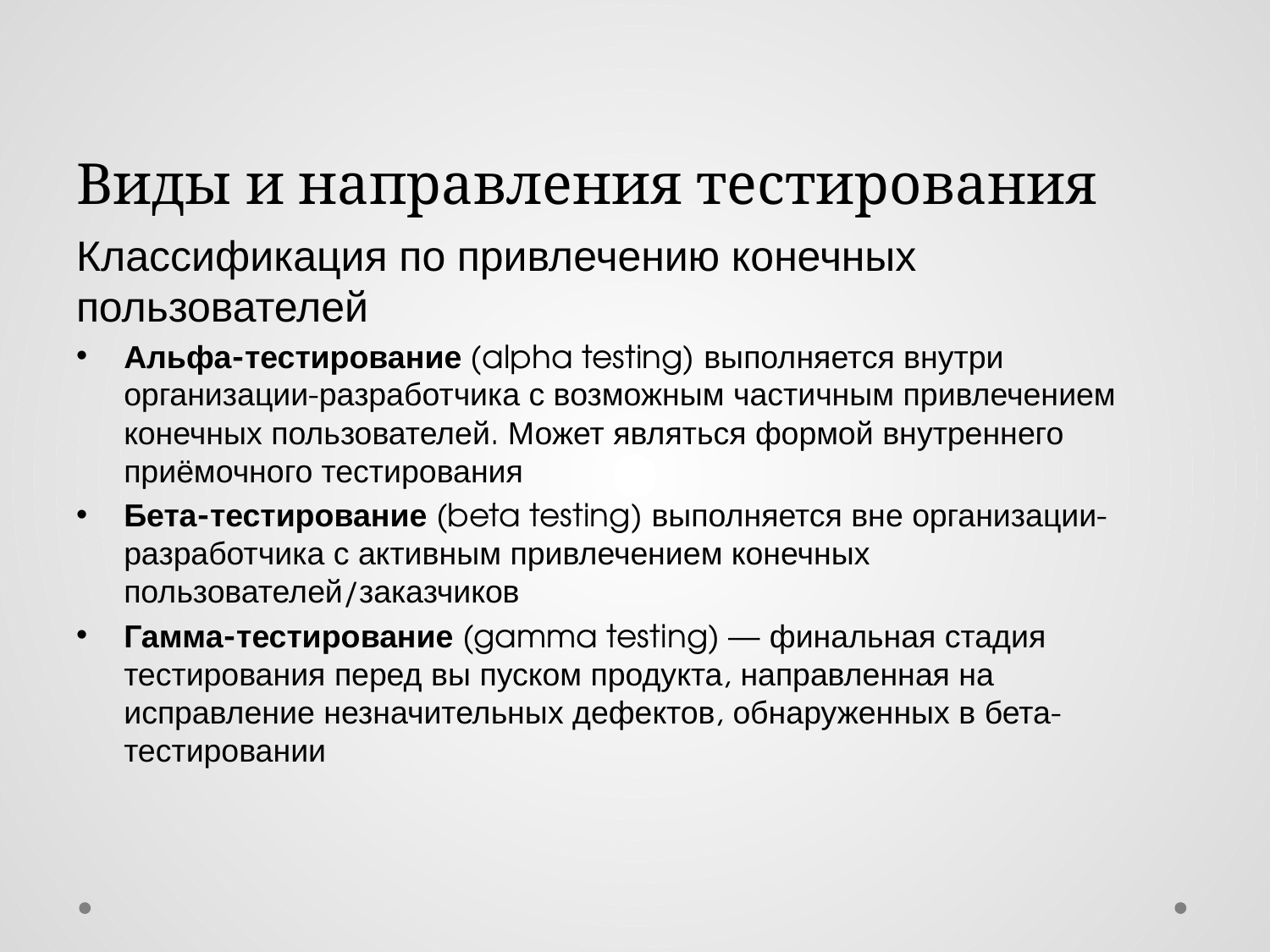

# Виды и направления тестирования
Классификация по привлечению конечных пользователей
Альфа-тестирование (alpha testing) выполняется внутри организации-разработчика с возможным частичным привлечением конечных пользователей. Может являться формой внутреннего приёмочного тестирования
Бета-тестирование (beta testing) выполняется вне организации-разработчика с активным привлечением конечных пользователей/заказчиков
Гамма-тестирование (gamma testing) — финальная стадия тестирования перед вы пуском продукта, направленная на исправление незначительных дефектов, обнаруженных в бета-тестировании